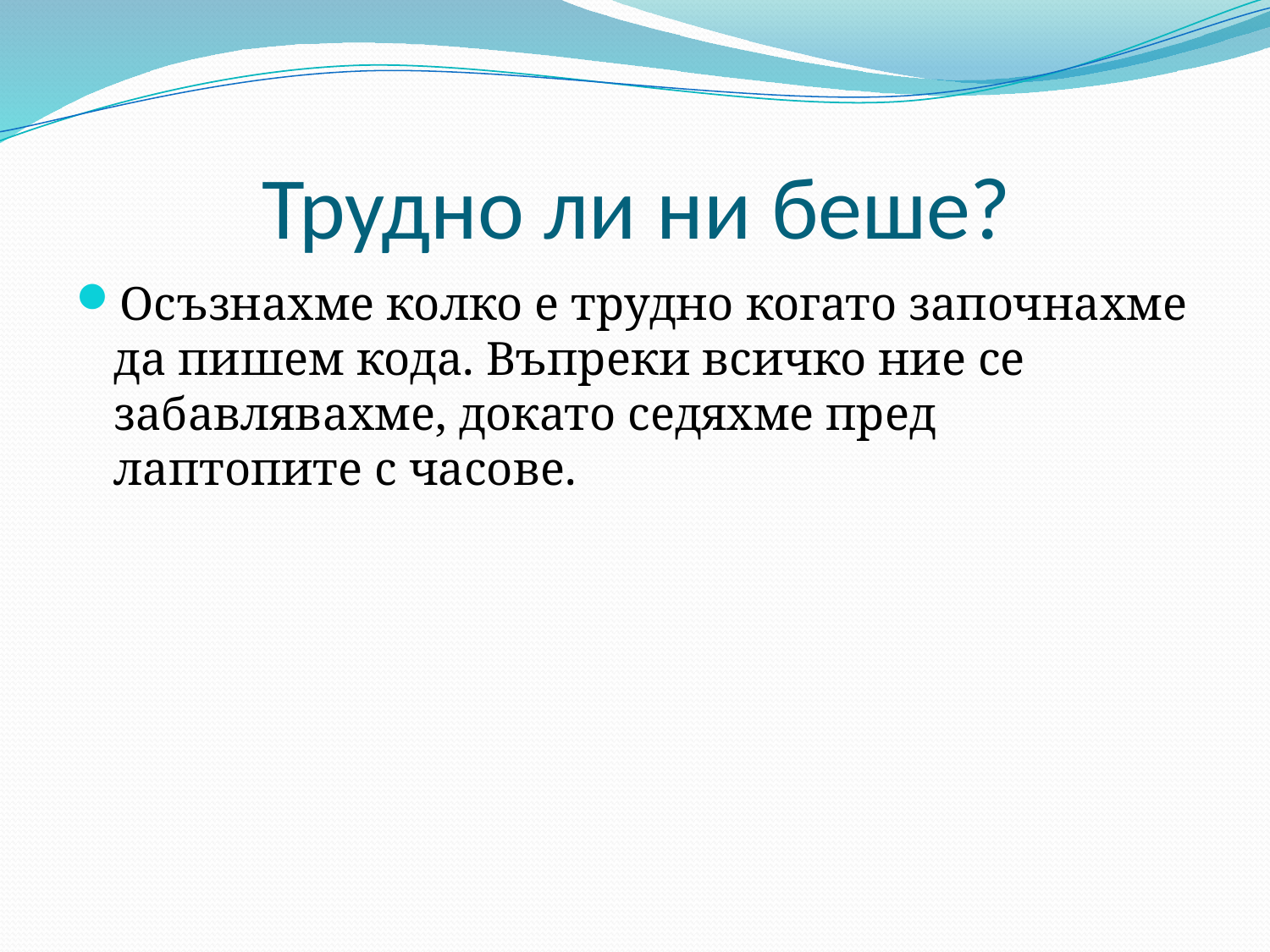

# Трудно ли ни беше?
Осъзнахме колко е трудно когато започнахме да пишем кода. Въпреки всичко ние се забавлявахме, докато седяхме пред лаптопите с часове.